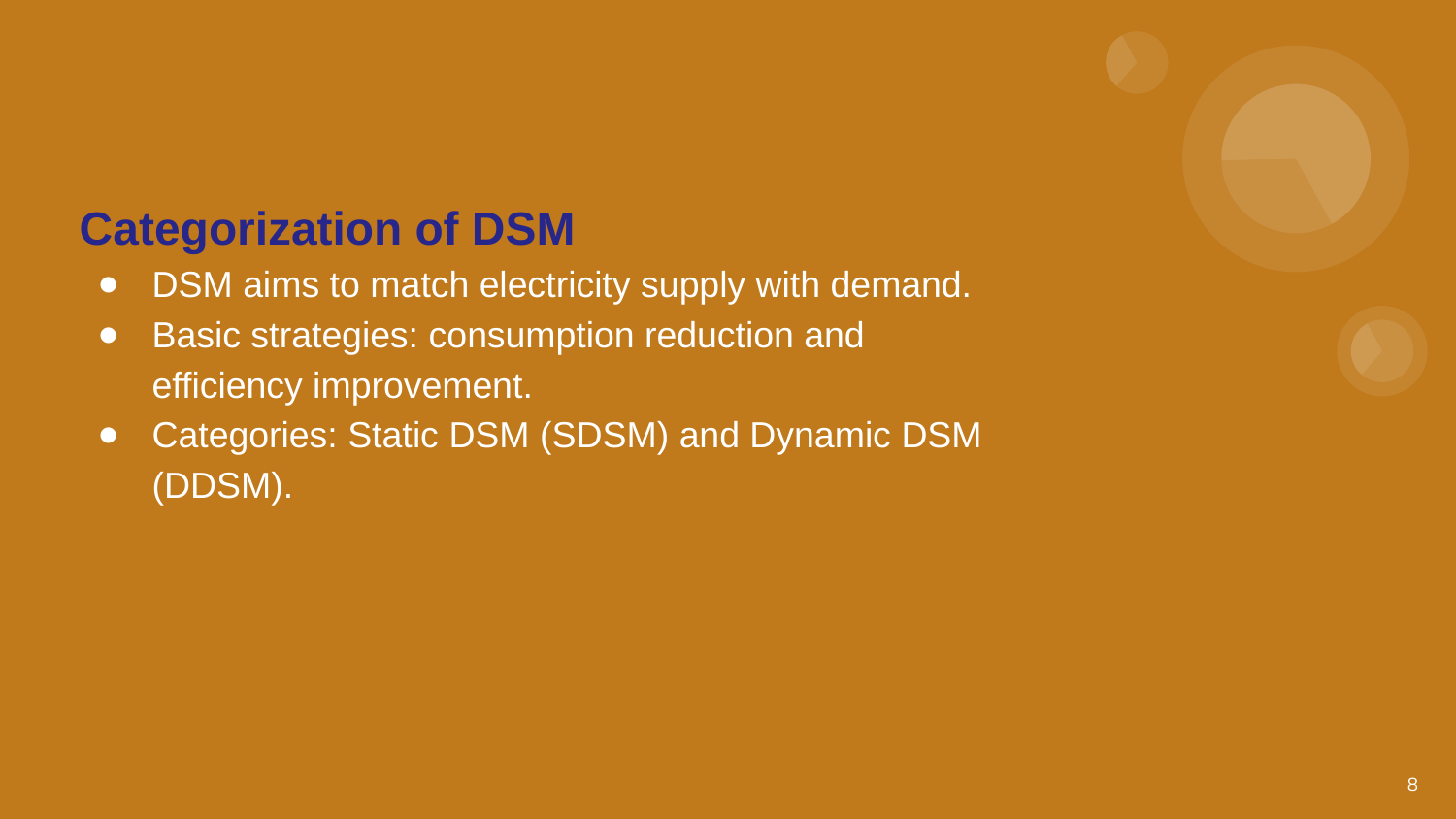

# Categorization of DSM
DSM aims to match electricity supply with demand.
Basic strategies: consumption reduction and efficiency improvement.
Categories: Static DSM (SDSM) and Dynamic DSM (DDSM).

8